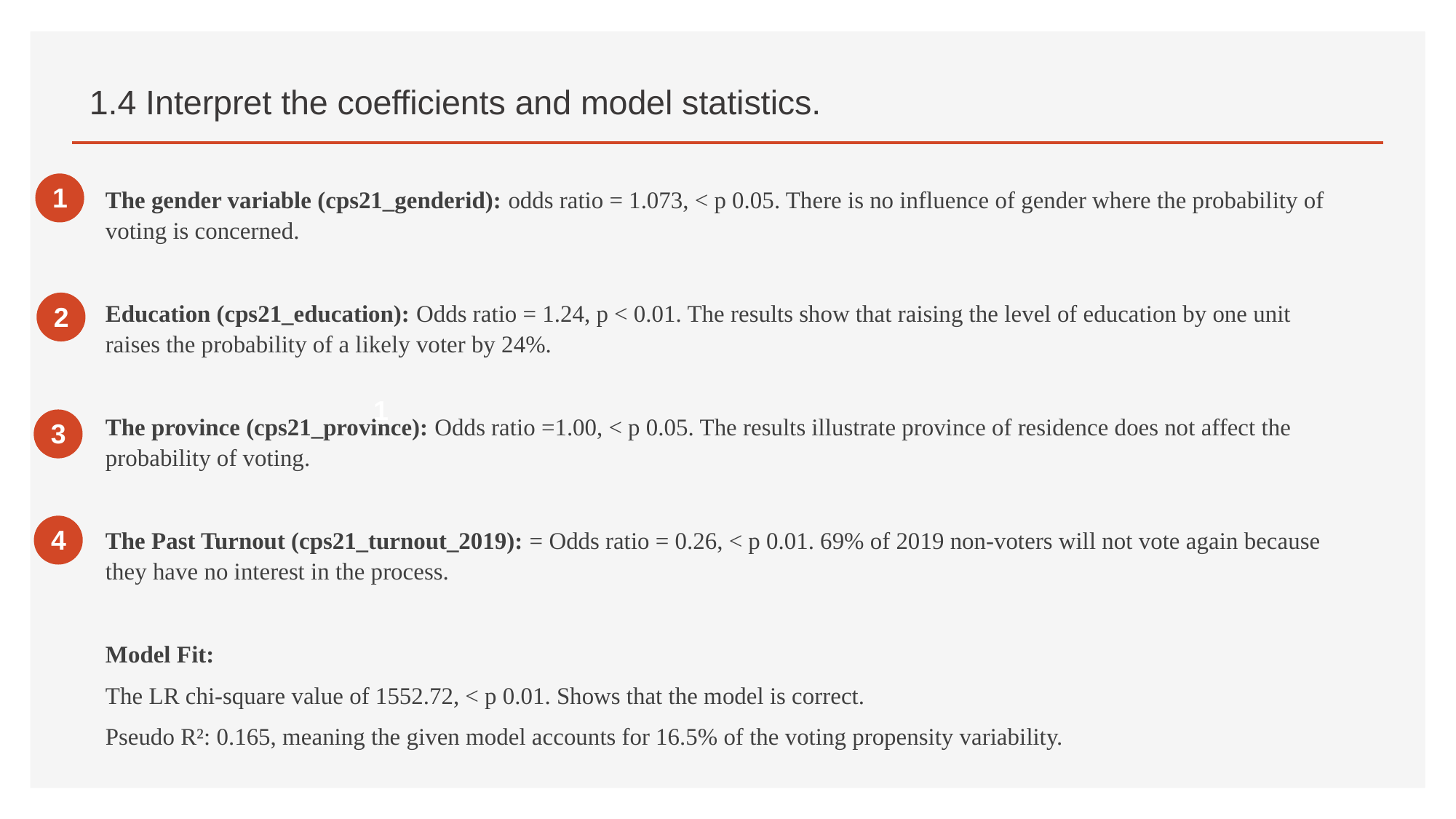

# 1.4 Interpret the coefficients and model statistics.

1
The gender variable (cps21_genderid): odds ratio = 1.073, < p 0.05. There is no influence of gender where the probability of voting is concerned.

Education (cps21_education): Odds ratio = 1.24, p < 0.01. The results show that raising the level of education by one unit raises the probability of a likely voter by 24%.

The province (cps21_province): Odds ratio =1.00, < p 0.05. The results illustrate province of residence does not affect the probability of voting.

The Past Turnout (cps21_turnout_2019): = Odds ratio = 0.26, < p 0.01. 69% of 2019 non-voters will not vote again because they have no interest in the process.

Model Fit:
The LR chi-square value of 1552.72, < p 0.01. Shows that the model is correct.
Pseudo R²: 0.165, meaning the given model accounts for 16.5% of the voting propensity variability.

2
1

3

4